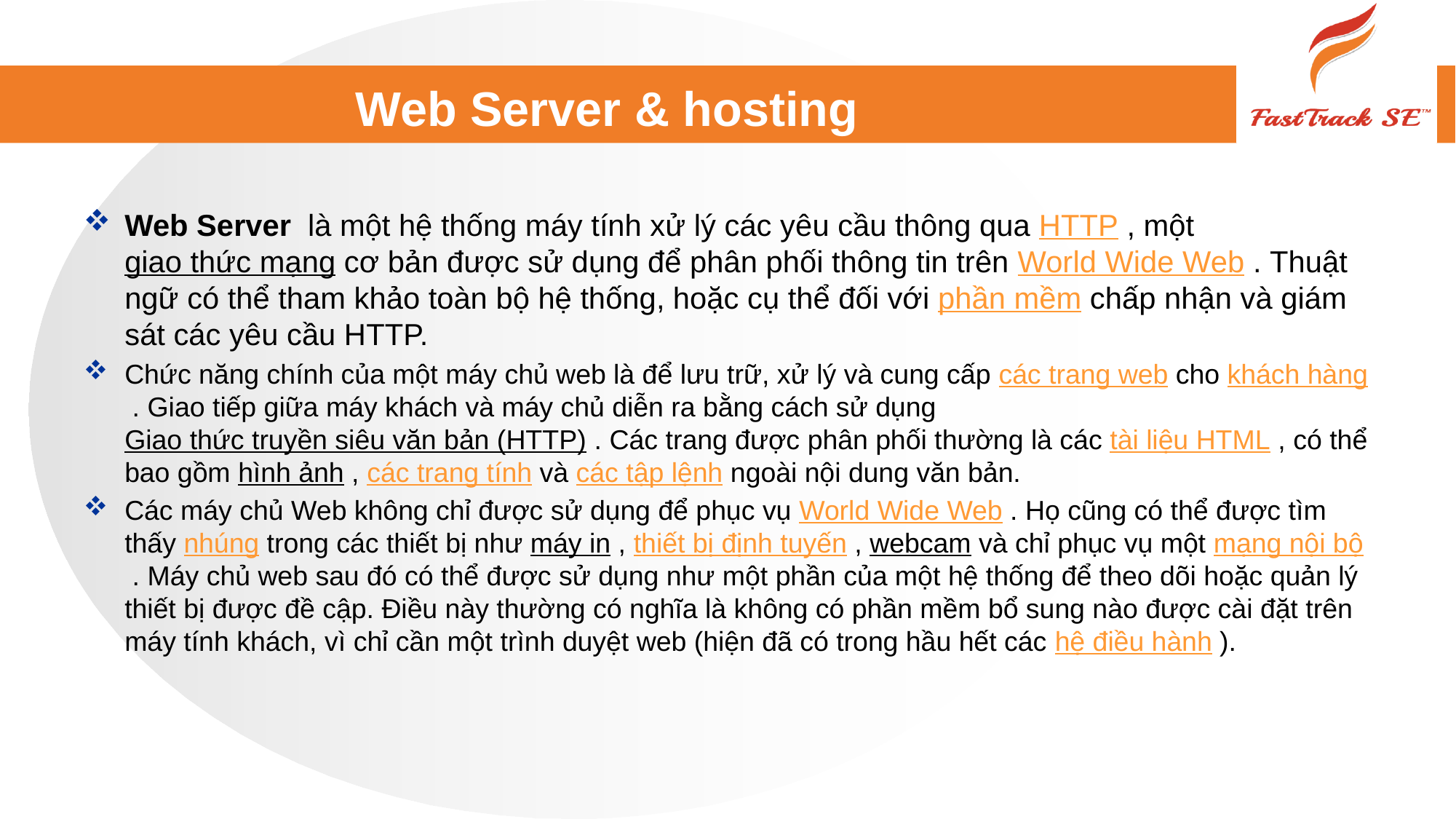

# Web Server & hosting
Web Server  là một hệ thống máy tính xử lý các yêu cầu thông qua HTTP , một giao thức mạng cơ bản được sử dụng để phân phối thông tin trên World Wide Web . Thuật ngữ có thể tham khảo toàn bộ hệ thống, hoặc cụ thể đối với phần mềm chấp nhận và giám sát các yêu cầu HTTP.
Chức năng chính của một máy chủ web là để lưu trữ, xử lý và cung cấp các trang web cho khách hàng . Giao tiếp giữa máy khách và máy chủ diễn ra bằng cách sử dụng Giao thức truyền siêu văn bản (HTTP) . Các trang được phân phối thường là các tài liệu HTML , có thể bao gồm hình ảnh , các trang tính và các tập lệnh ngoài nội dung văn bản.
Các máy chủ Web không chỉ được sử dụng để phục vụ World Wide Web . Họ cũng có thể được tìm thấy nhúng trong các thiết bị như máy in , thiết bị định tuyến , webcam và chỉ phục vụ một mạng nội bộ . Máy chủ web sau đó có thể được sử dụng như một phần của một hệ thống để theo dõi hoặc quản lý thiết bị được đề cập. Điều này thường có nghĩa là không có phần mềm bổ sung nào được cài đặt trên máy tính khách, vì chỉ cần một trình duyệt web (hiện đã có trong hầu hết các hệ điều hành ).